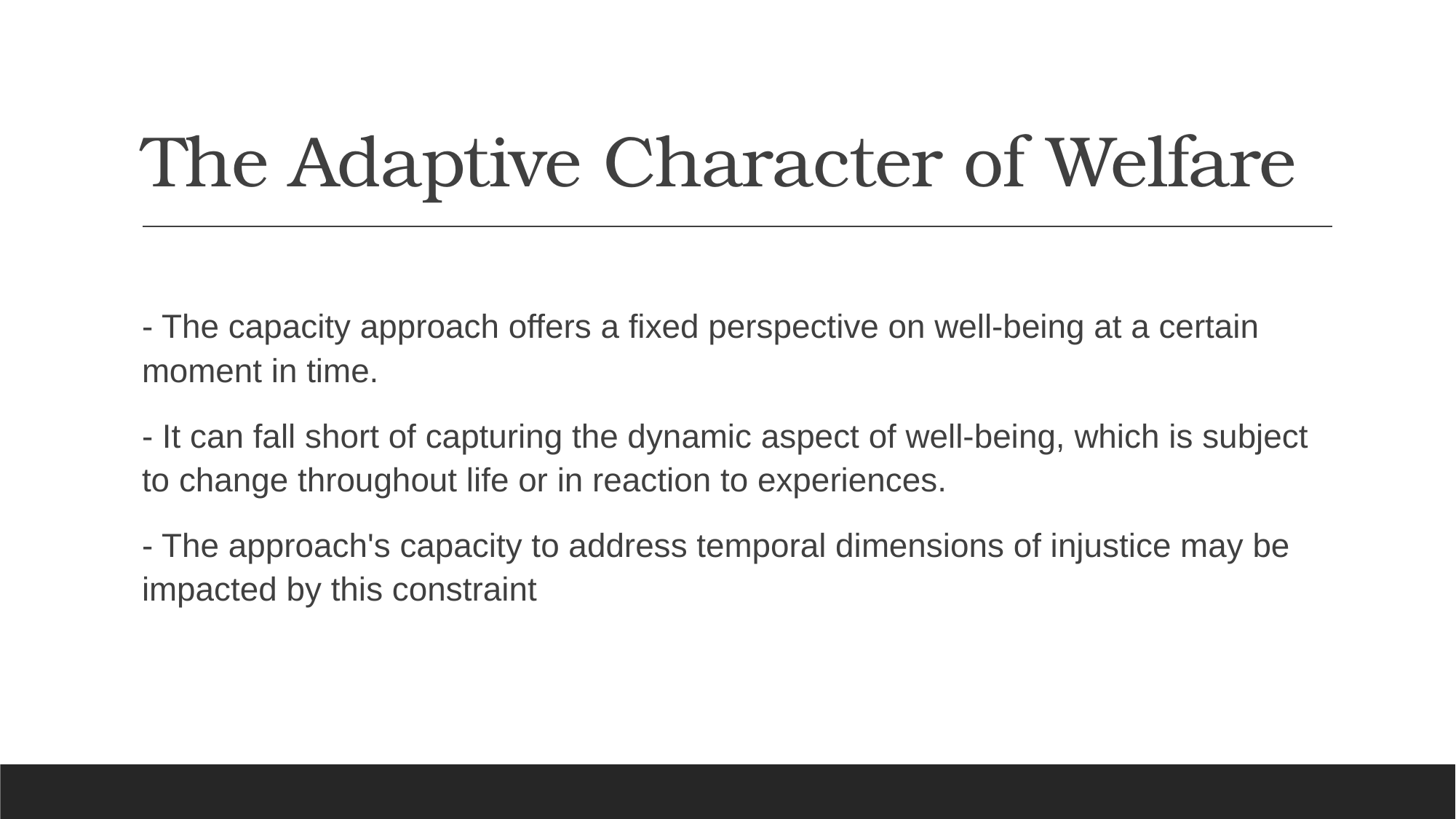

# The Adaptive Character of Welfare
- The capacity approach offers a fixed perspective on well-being at a certain moment in time.
- It can fall short of capturing the dynamic aspect of well-being, which is subject to change throughout life or in reaction to experiences.
- The approach's capacity to address temporal dimensions of injustice may be impacted by this constraint